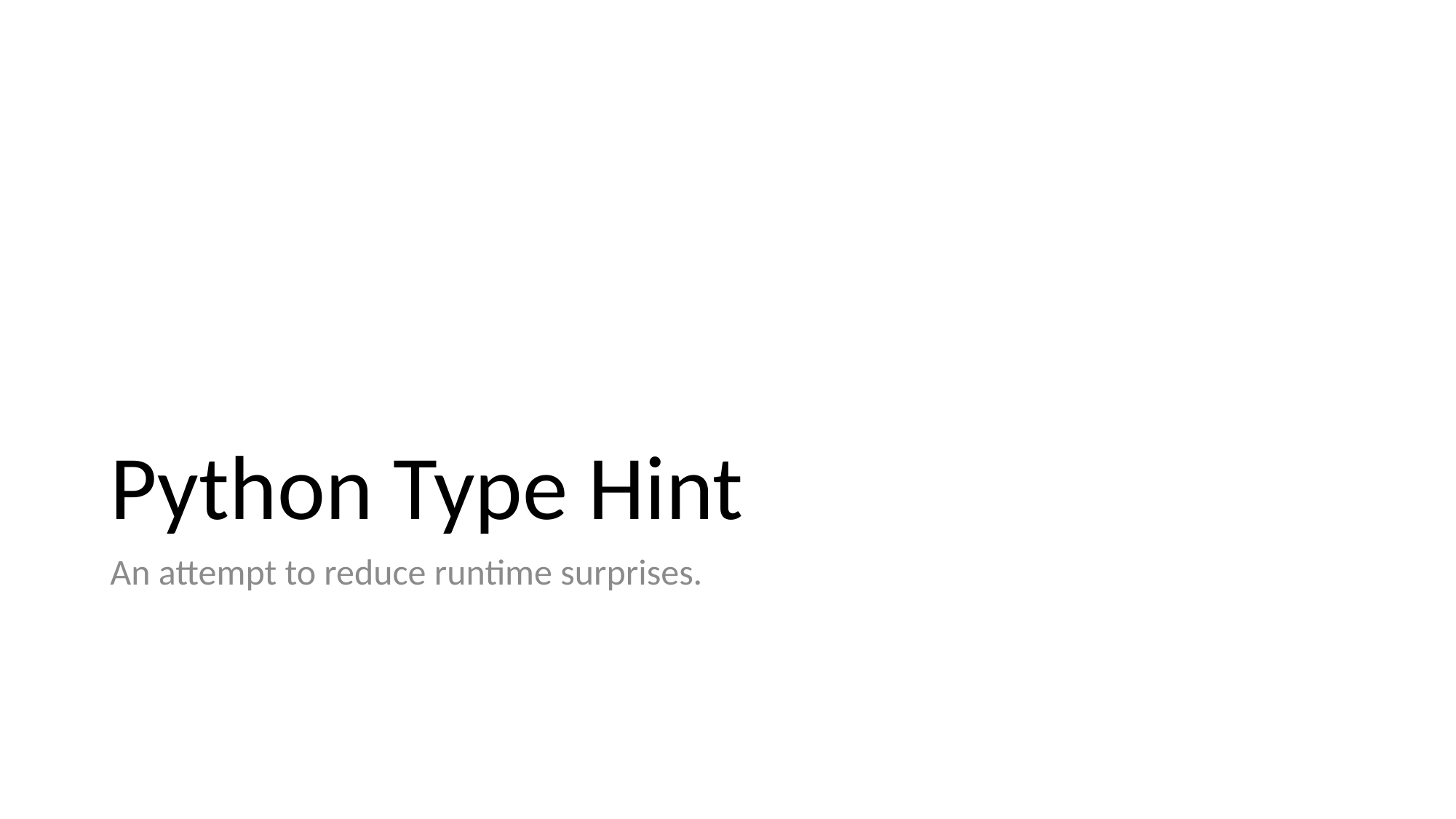

# Python Type Hint
An attempt to reduce runtime surprises.